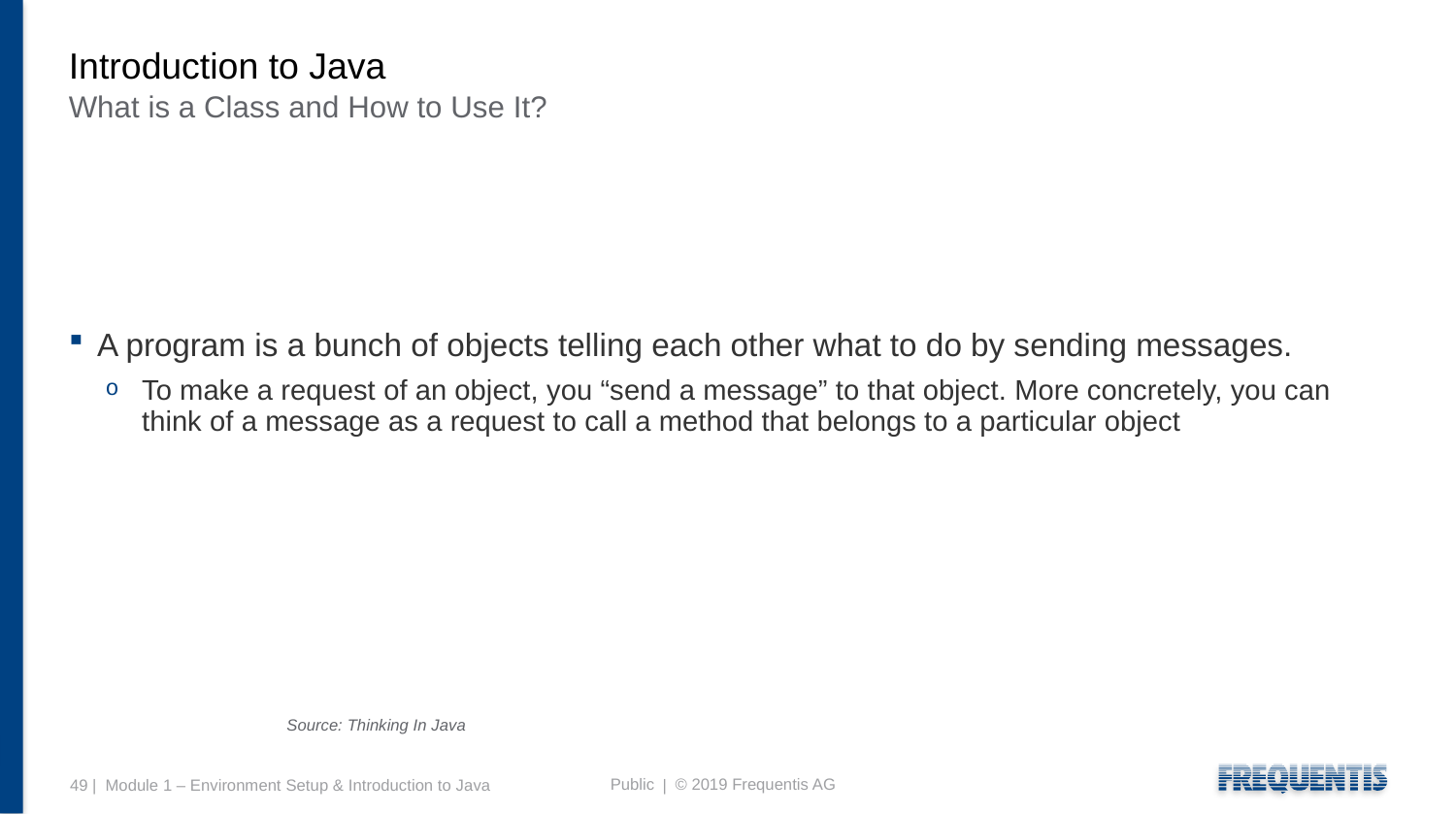

# Introduction to Java
What is a Class and How to Use It?

A program is a bunch of objects telling each other what to do by sending messages.
To make a request of an object, you “send a message” to that object. More concretely, you can think of a message as a request to call a method that belongs to a particular object
Source: Thinking In Java